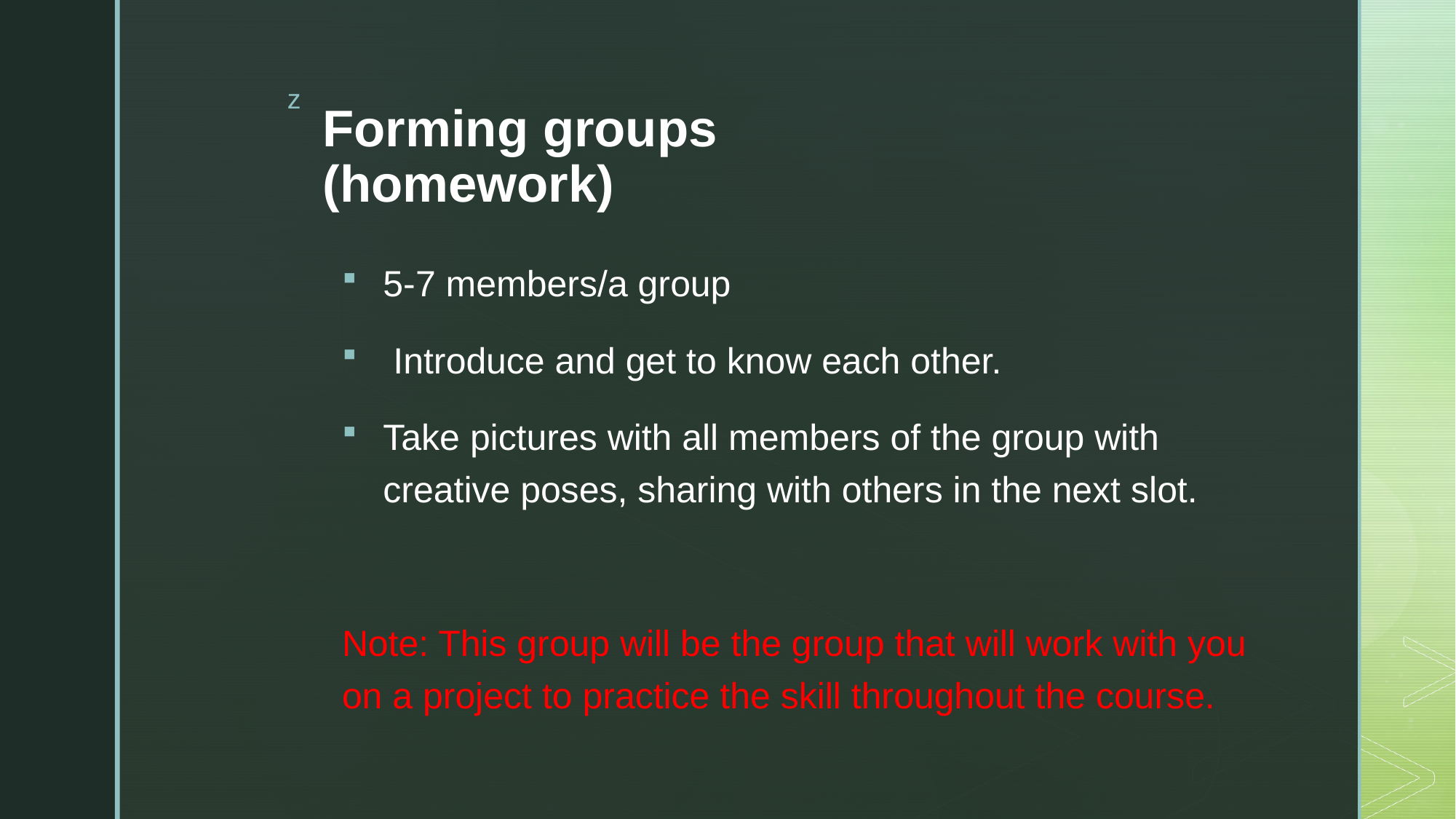

# Forming groups (homework)
5-7 members/a group
 Introduce and get to know each other.
Take pictures with all members of the group with creative poses, sharing with others in the next slot.

Note: This group will be the group that will work with you on a project to practice the skill throughout the course.